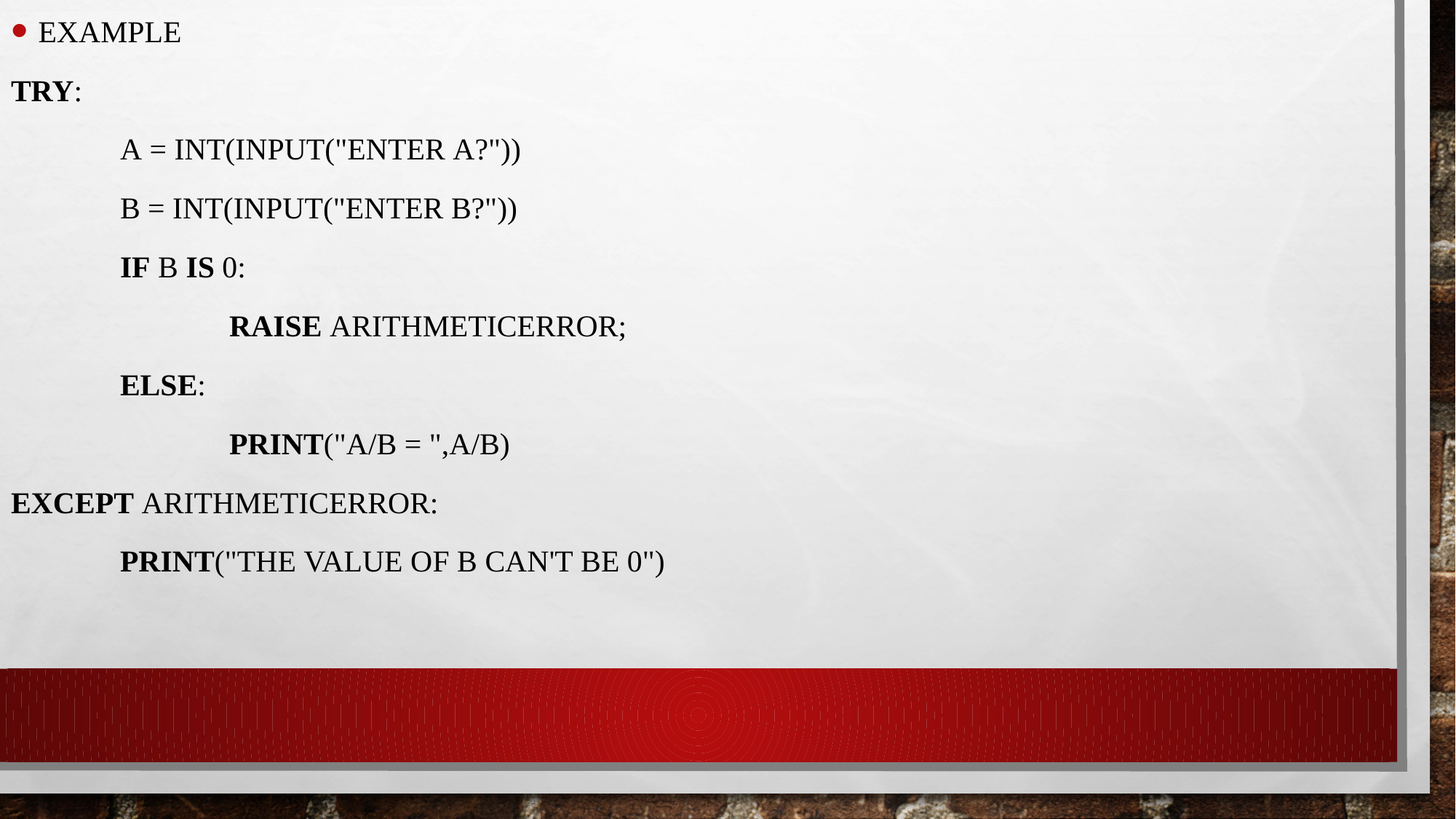

Example
try:
	a = int(input("Enter a?"))
	b = int(input("Enter b?"))
	if b is 0:
		raise ArithmeticError;
	else:
		print("a/b = ",a/b)
except ArithmeticError:
	print("The value of b can't be 0")